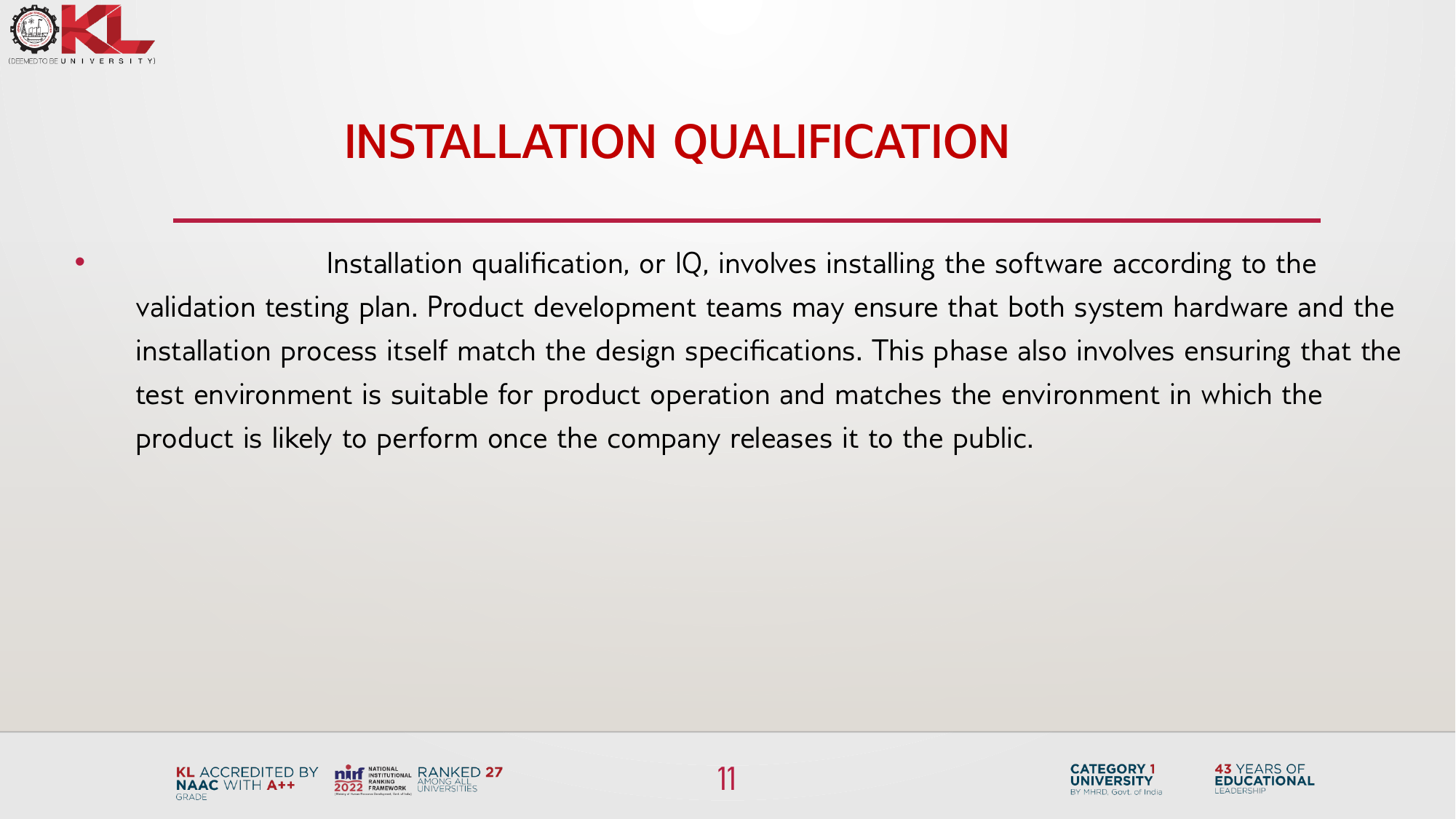

Installation qualification
                         Installation qualification, or IQ, involves installing the software according to the validation testing plan. Product development teams may ensure that both system hardware and the installation process itself match the design specifications. This phase also involves ensuring that the test environment is suitable for product operation and matches the environment in which the product is likely to perform once the company releases it to the public.
11